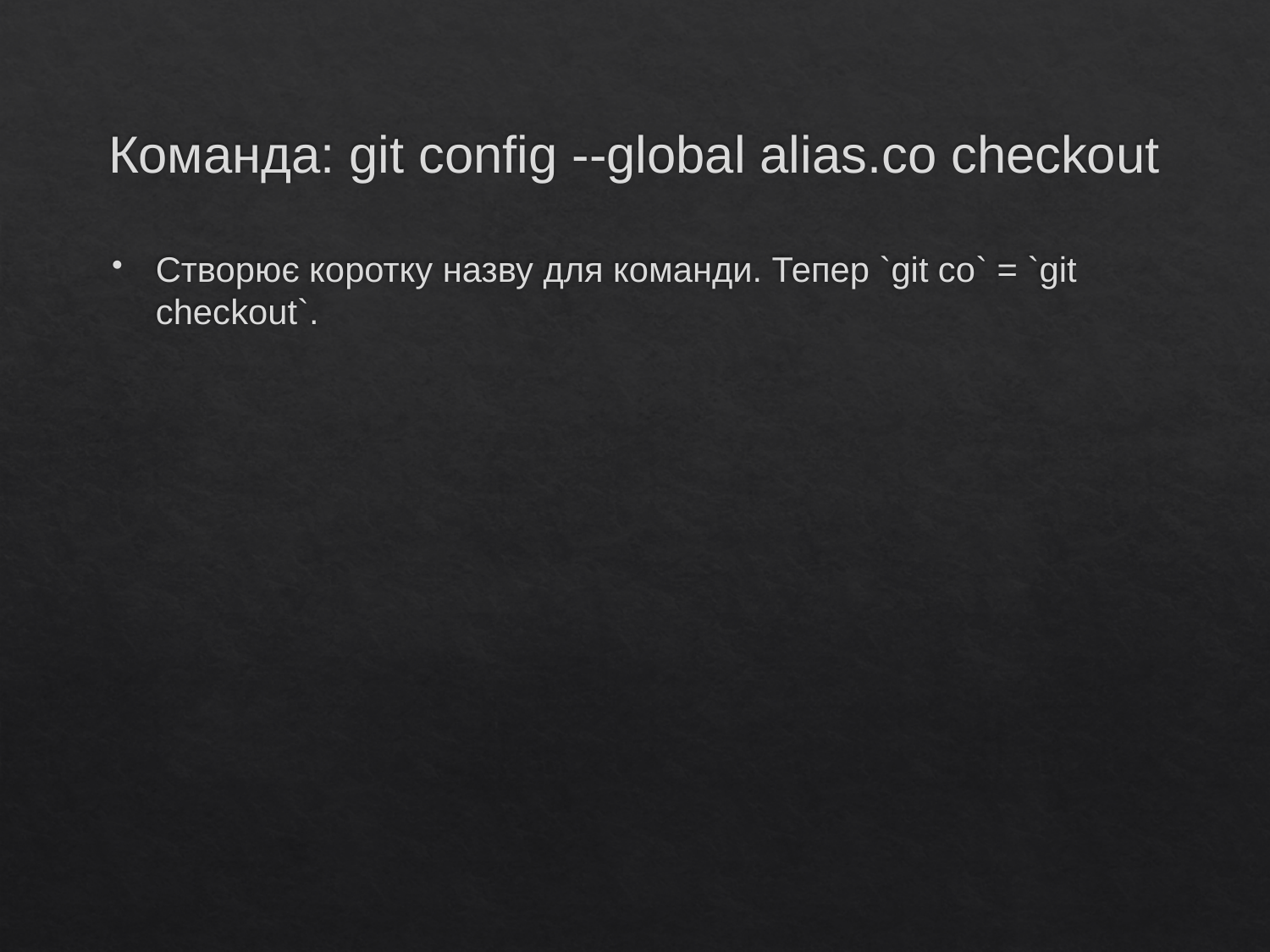

# Команда: git config --global alias.co checkout
Створює коротку назву для команди. Тепер `git co` = `git checkout`.